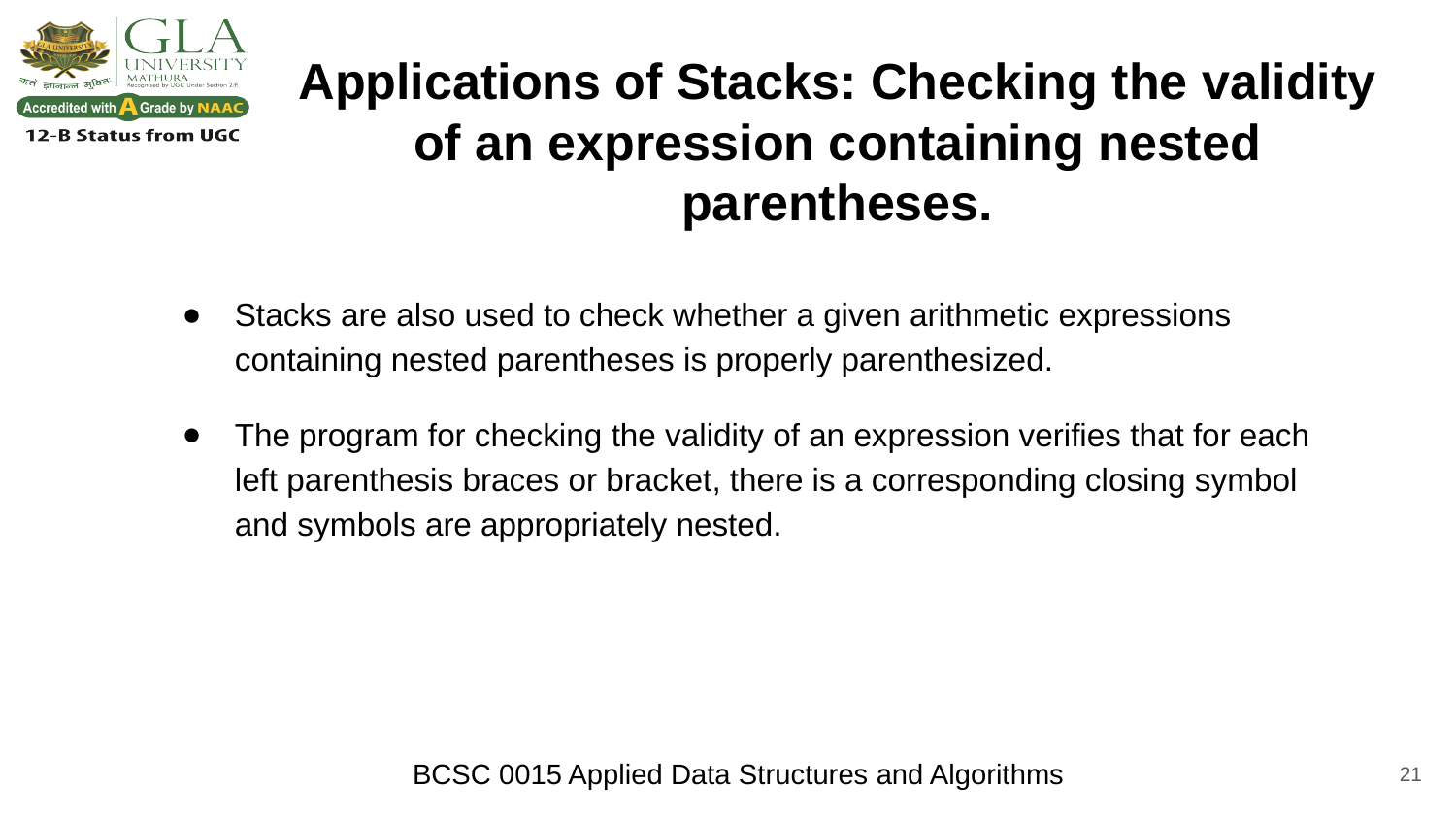

# Applications of Stacks: Checking the validity of an expression containing nested parentheses.

Stacks are also used to check whether a given arithmetic expressions containing nested parentheses is properly parenthesized.

The program for checking the validity of an expression verifies that for each left parenthesis braces or bracket, there is a corresponding closing symbol and symbols are appropriately nested.

21